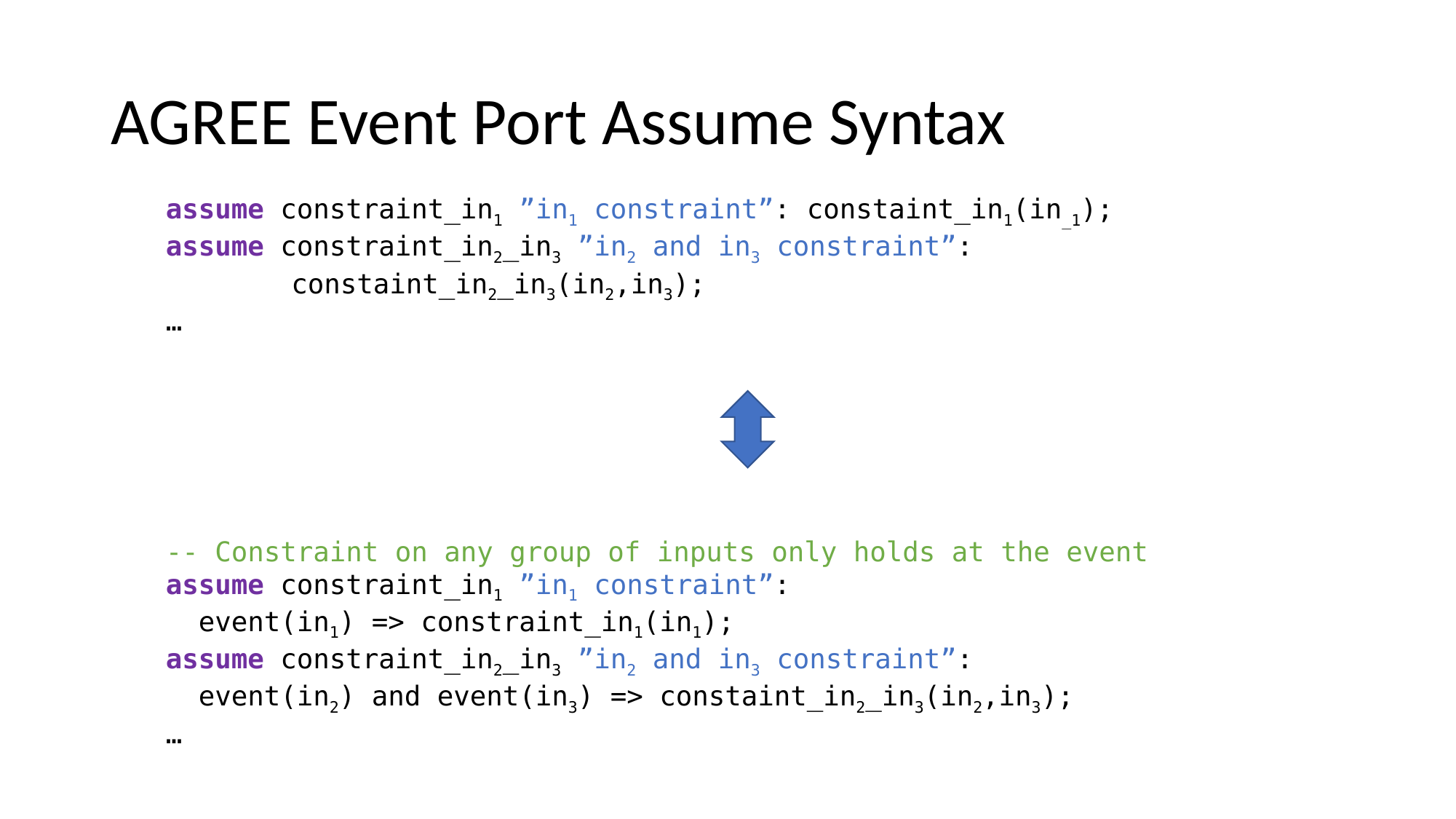

# AGREE Event Port Assume Syntax
assume constraint_in1 ”in1 constraint”: constaint_in1(in_1);
assume constraint_in2_in3 ”in2 and in3 constraint”:
	 constaint_in2_in3(in2,in3);
…

-- Constraint on any group of inputs only holds at the event
assume constraint_in1 ”in1 constraint”:
  event(in1) => constraint_in1(in1);
assume constraint_in2_in3 ”in2 and in3 constraint”:
  event(in2) and event(in3) => constaint_in2_in3(in2,in3);
…